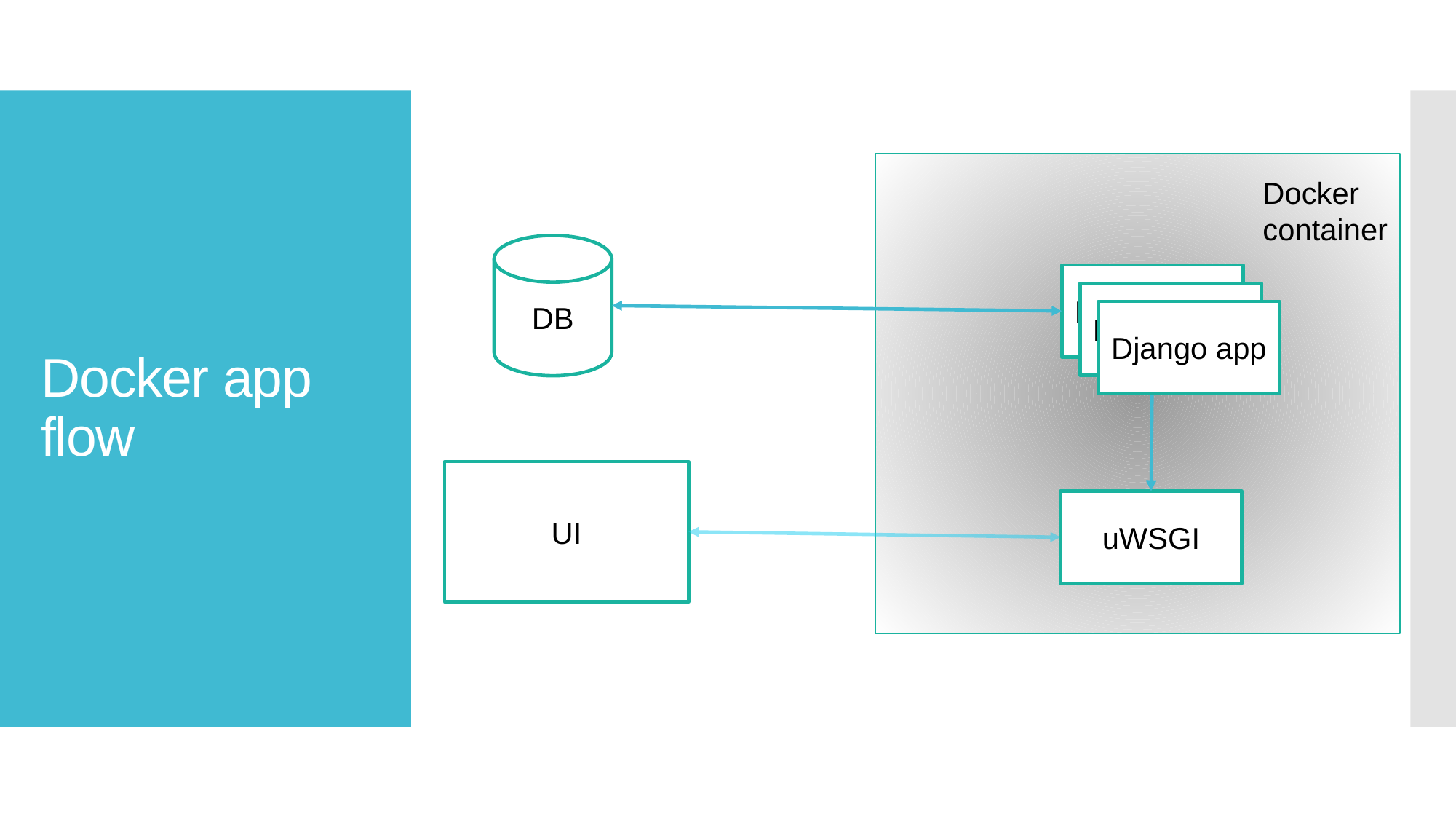

# Docker app flow

Docker container

DB
Django app
Django app
Django app
UI
uWSGI